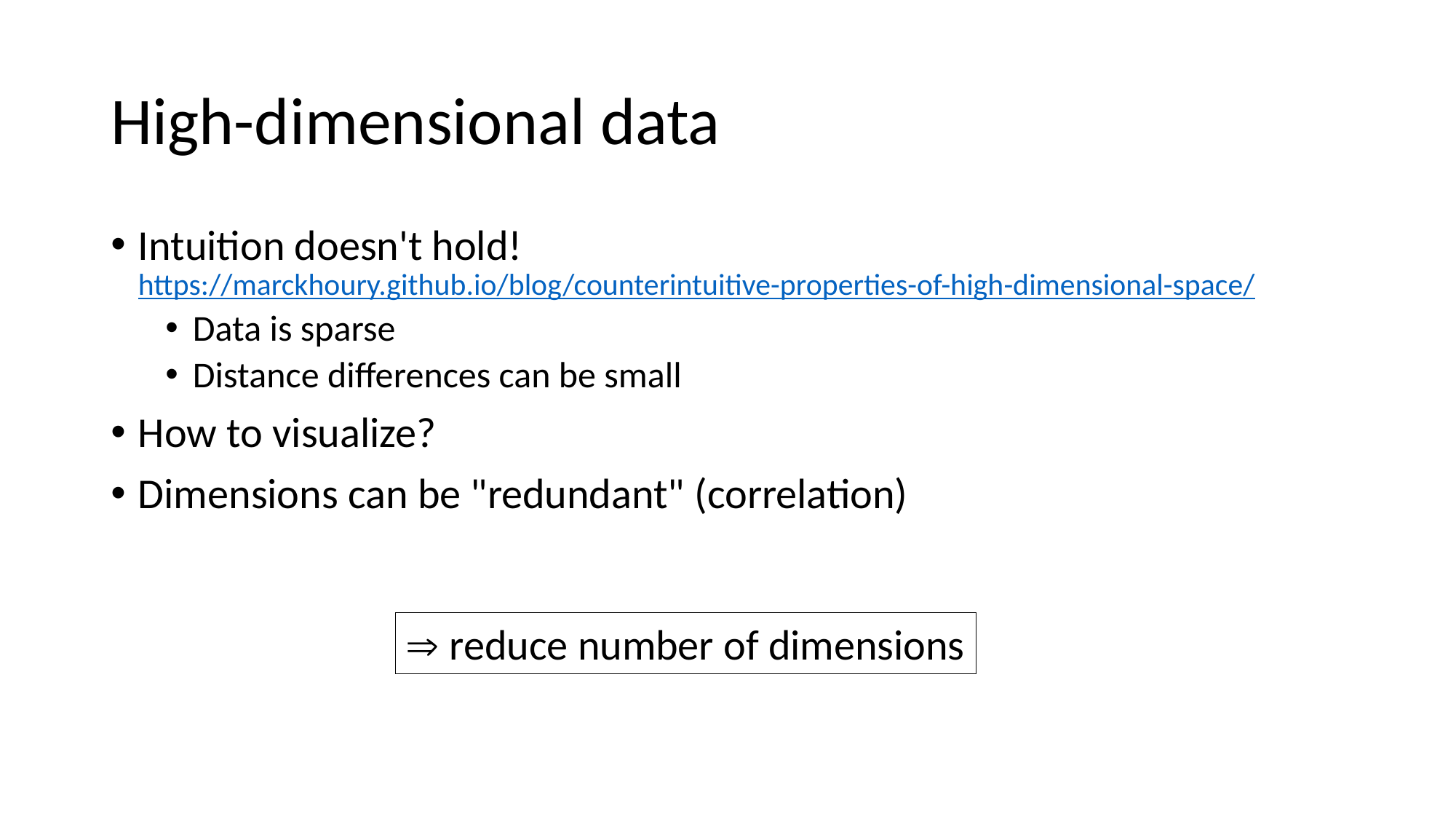

# High-dimensional data
Intuition doesn't hold!
https://marckhoury.github.io/blog/counterintuitive-properties-of-high-dimensional-space/
Data is sparse
Distance differences can be small
How to visualize?
Dimensions can be "redundant" (correlation)
⇒ reduce number of dimensions